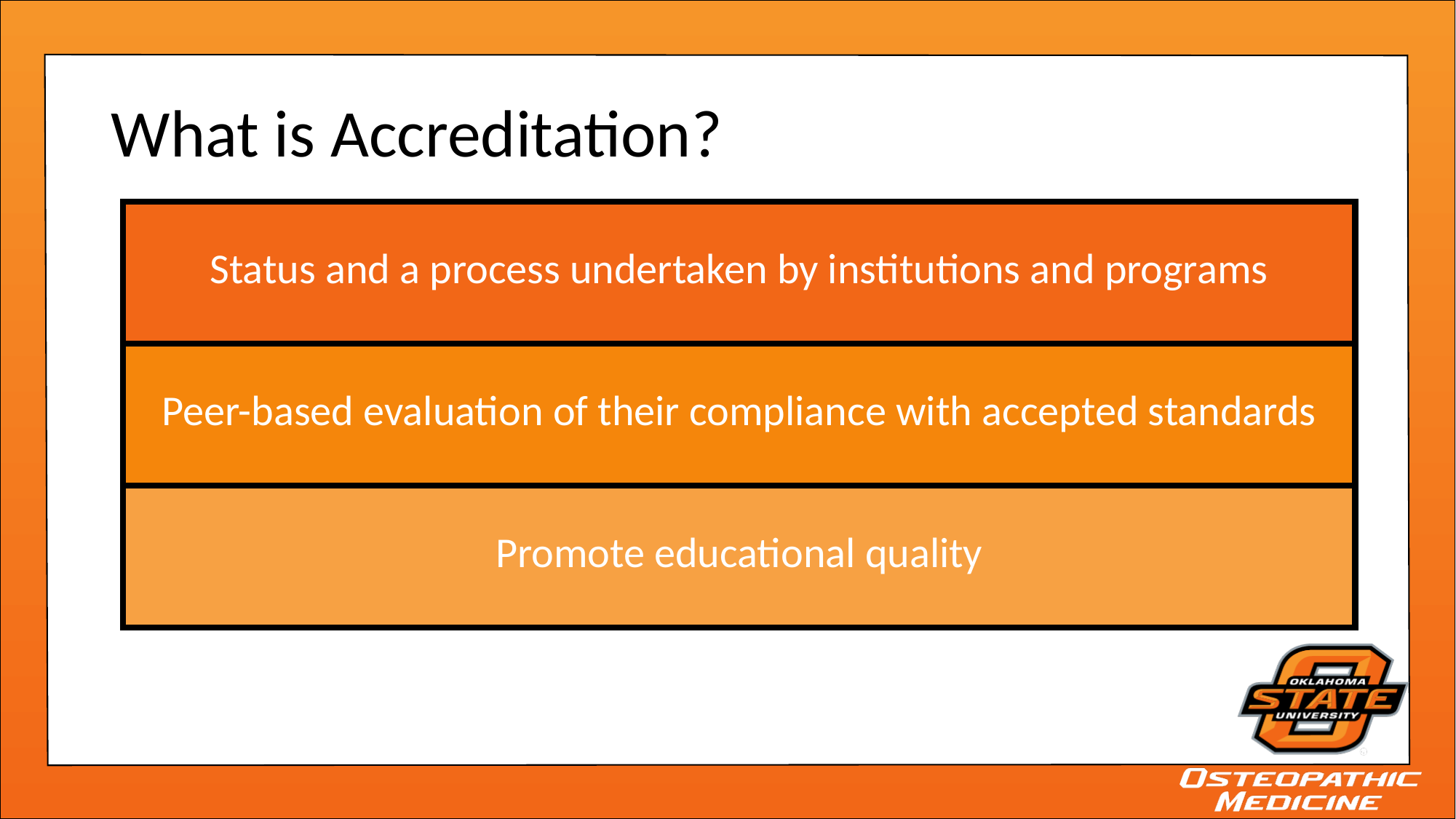

# What is Accreditation?
| Status and a process undertaken by institutions and programs |
| --- |
| Peer-based evaluation of their compliance with accepted standards |
| Promote educational quality |